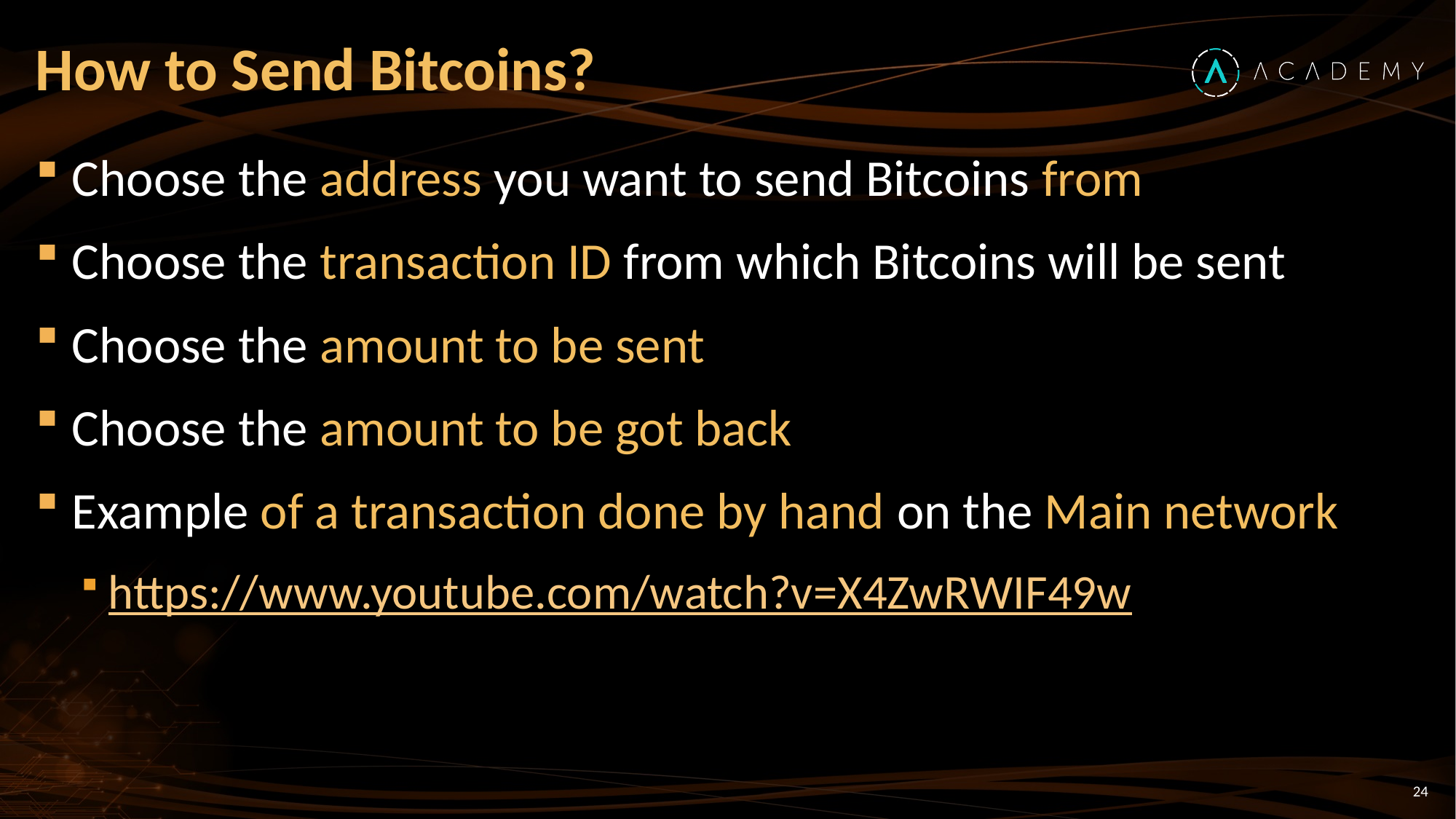

# How to Send Bitcoins?
Choose the address you want to send Bitcoins from
Choose the transaction ID from which Bitcoins will be sent
Choose the amount to be sent
Choose the amount to be got back
Example of a transaction done by hand on the Main network
https://www.youtube.com/watch?v=X4ZwRWIF49w
24